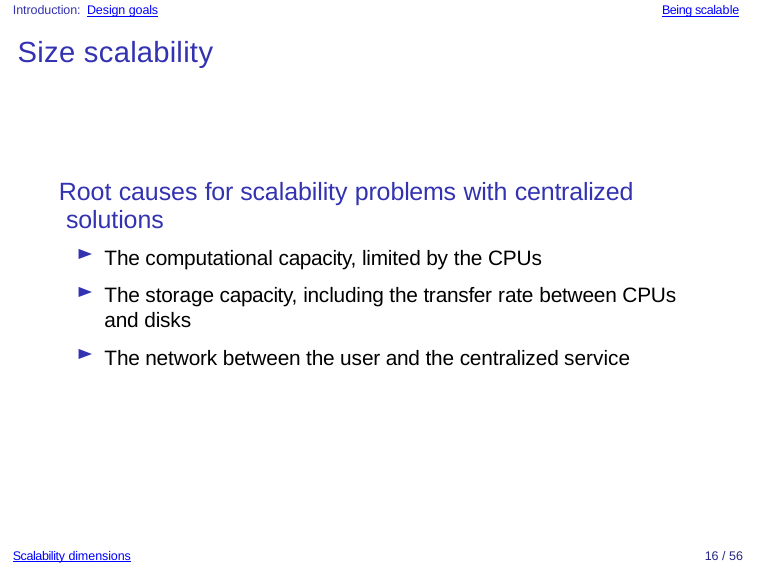

Introduction: Design goals
Being scalable
Size scalability
Root causes for scalability problems with centralized  solutions
The computational capacity, limited by the CPUs
The storage capacity, including the transfer rate between CPUs  and disks
The network between the user and the centralized service
Scalability dimensions
16 / 56